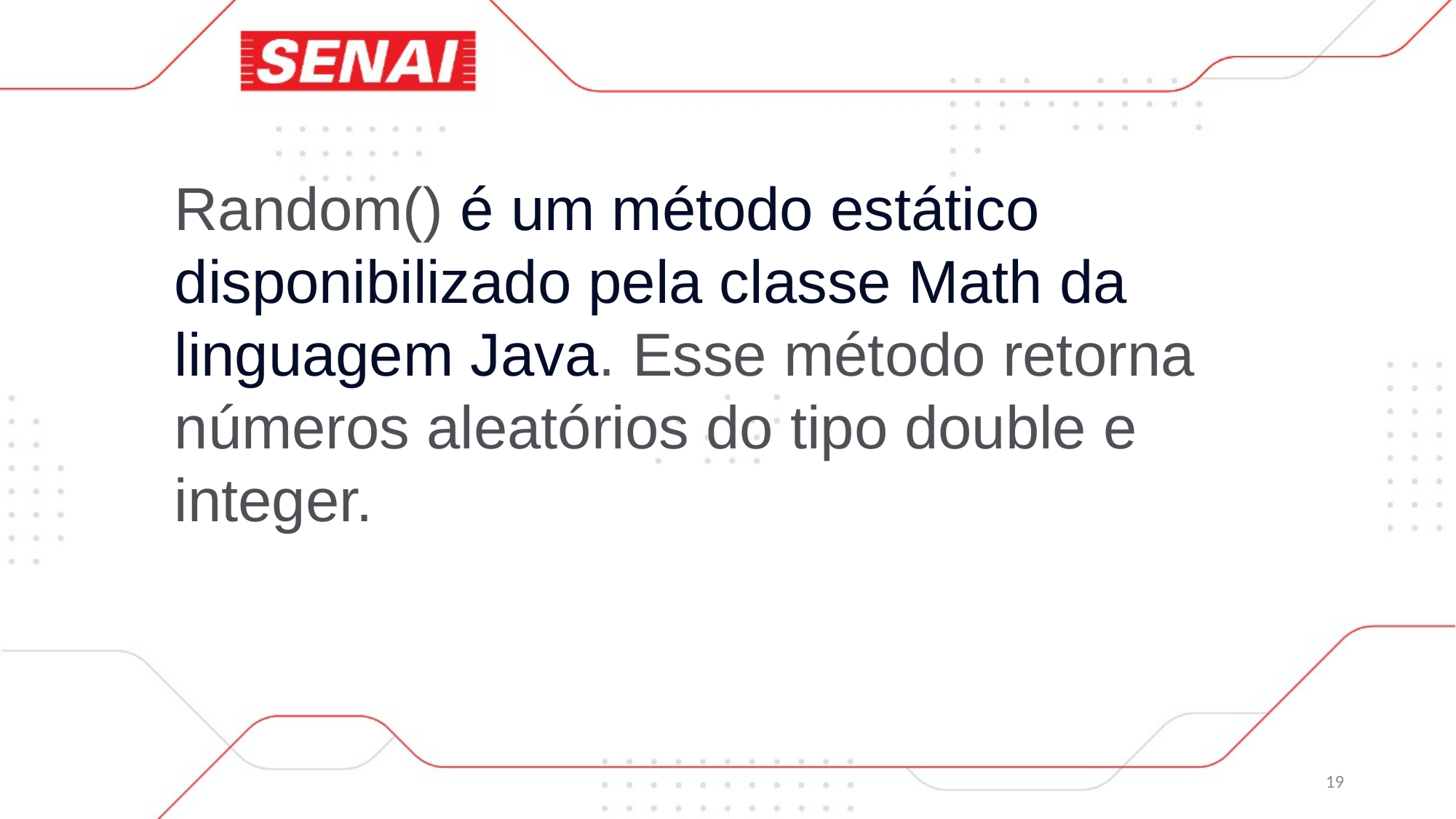

Random() é um método estático disponibilizado pela classe Math da linguagem Java. Esse método retorna números aleatórios do tipo double e integer.
19